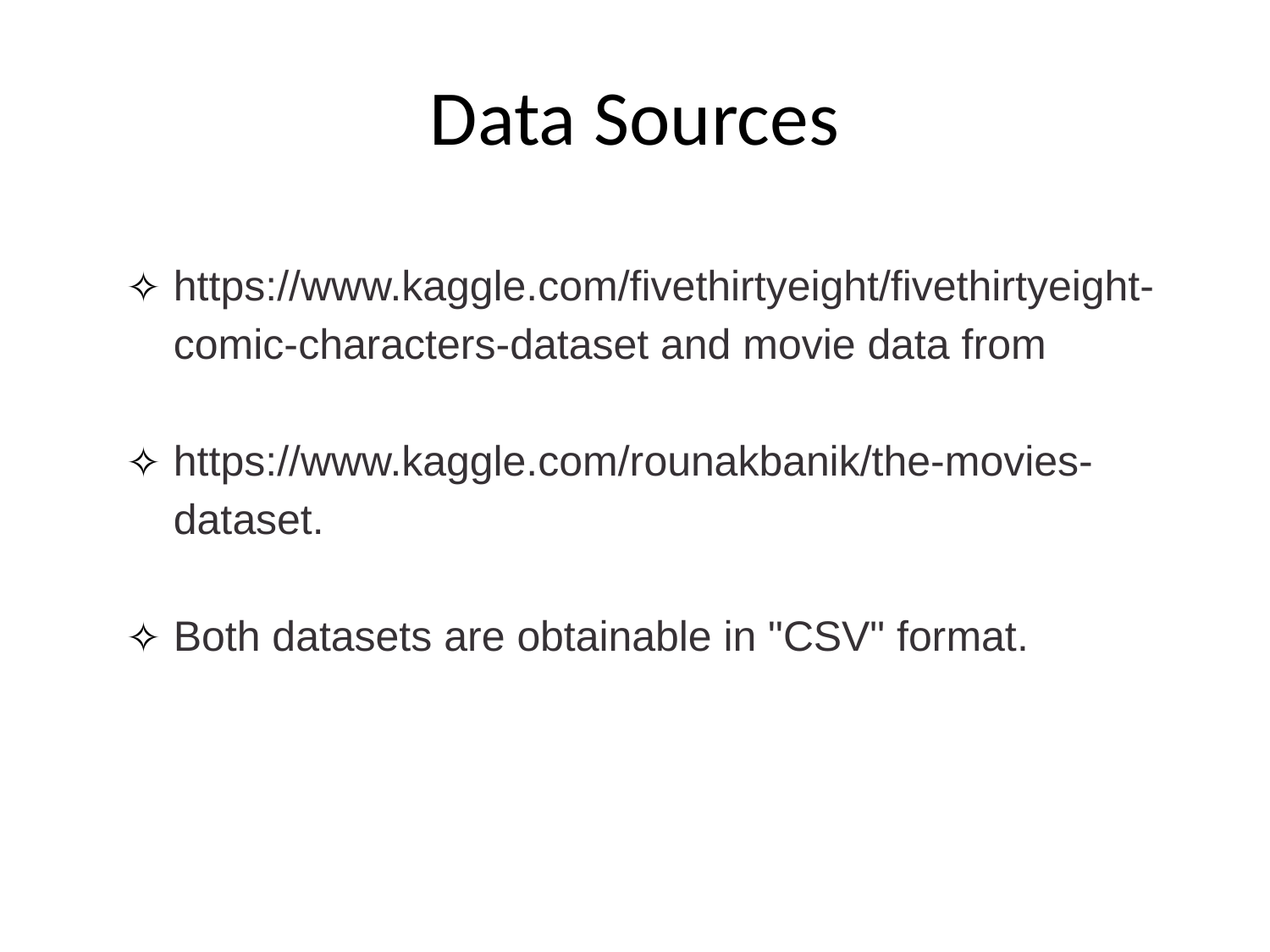

# Data Sources
https://www.kaggle.com/fivethirtyeight/fivethirtyeight-comic-characters-dataset and movie data from

https://www.kaggle.com/rounakbanik/the-movies-dataset.

Both datasets are obtainable in "CSV" format.